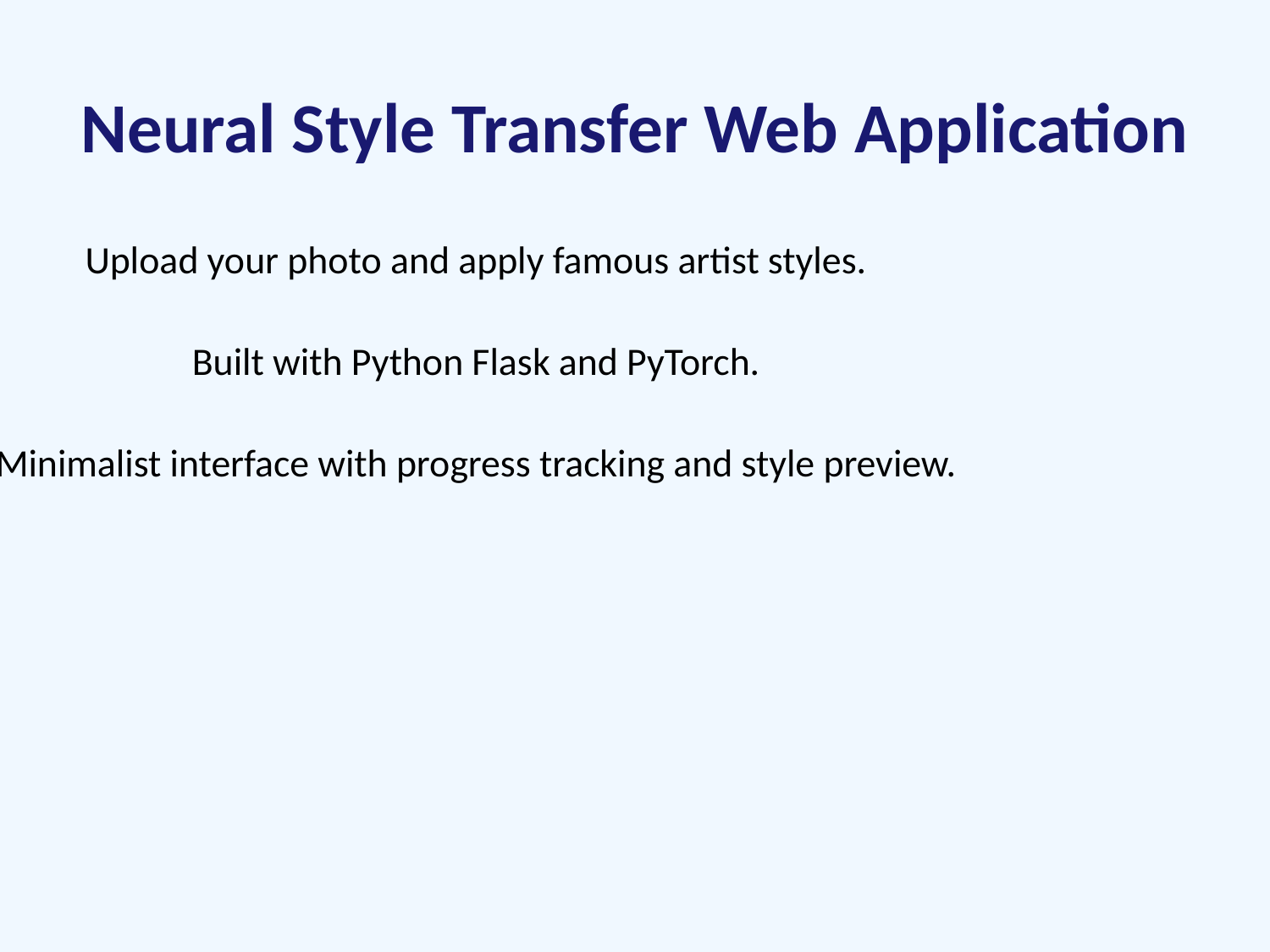

Neural Style Transfer Web Application

Upload your photo and apply famous artist styles.

Built with Python Flask and PyTorch.

Minimalist interface with progress tracking and style preview.